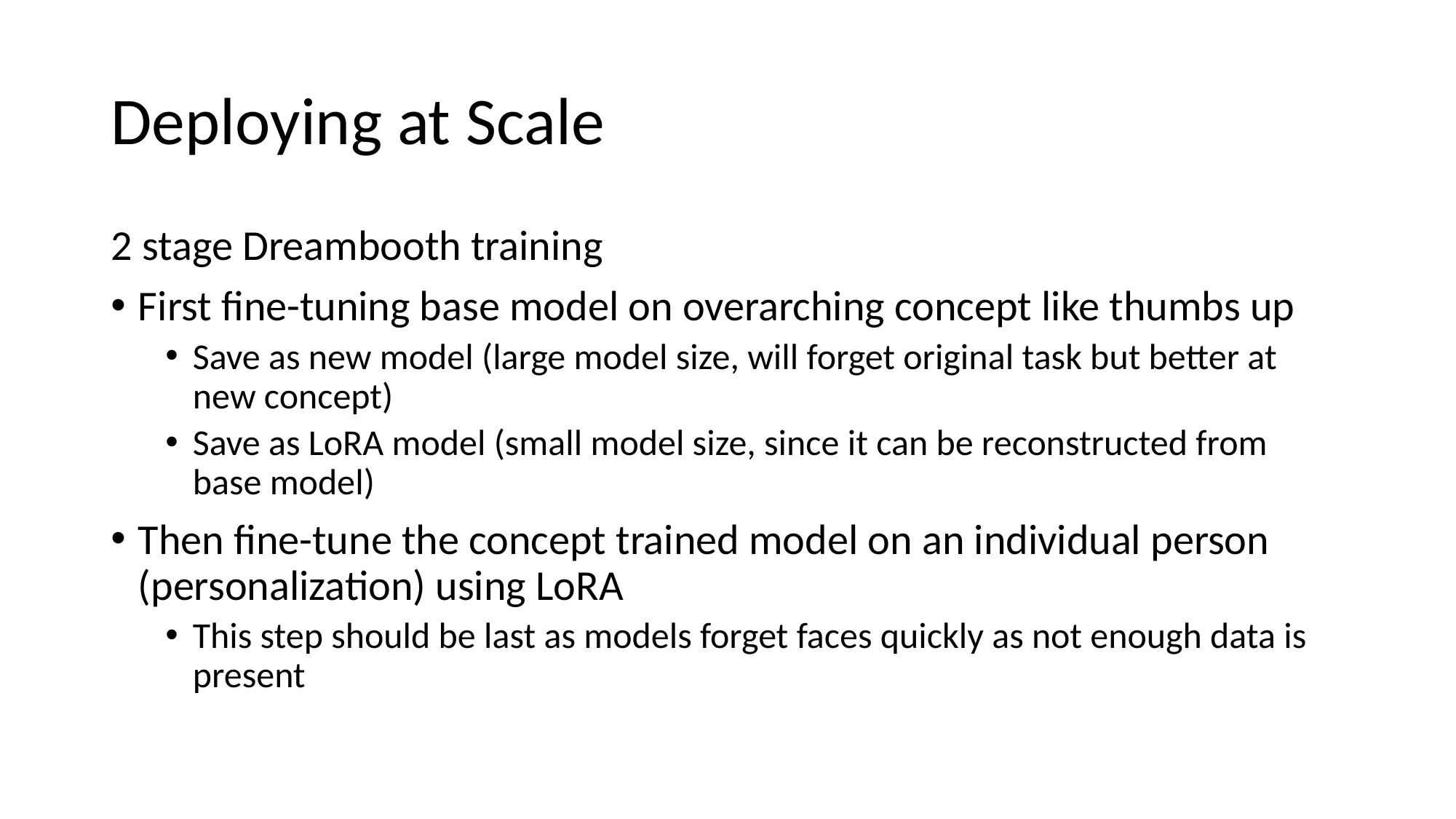

# Deploying at Scale
2 stage Dreambooth training
First fine-tuning base model on overarching concept like thumbs up
Save as new model (large model size, will forget original task but better at new concept)
Save as LoRA model (small model size, since it can be reconstructed from base model)
Then fine-tune the concept trained model on an individual person (personalization) using LoRA
This step should be last as models forget faces quickly as not enough data is present